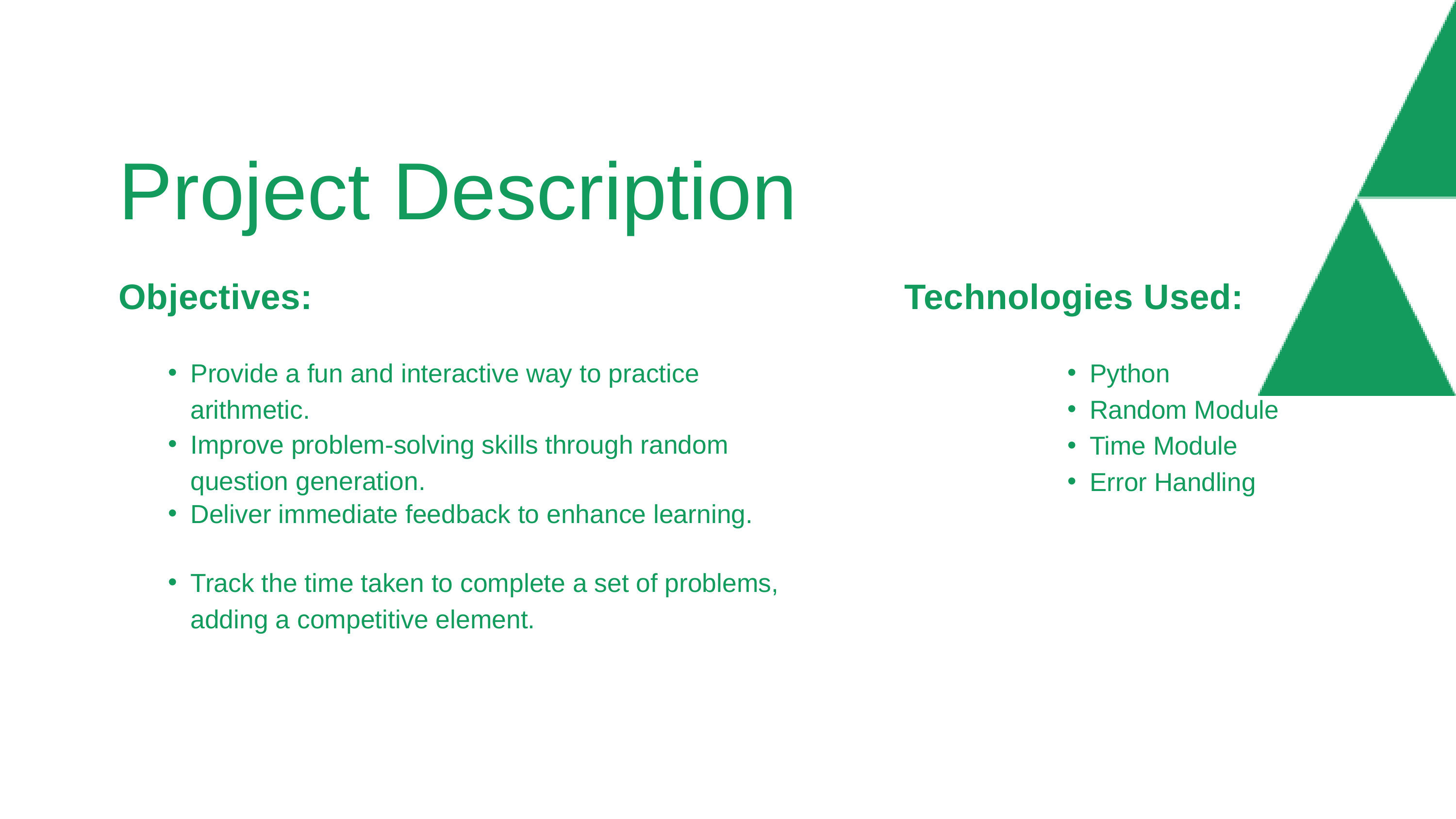

Project Description
Objectives:
Technologies Used:
Provide a fun and interactive way to practice arithmetic.

Python
Random Module
Time Module
Error Handling

Improve problem-solving skills through random question generation.
Deliver immediate feedback to enhance learning.
Track the time taken to complete a set of problems, adding a competitive element.